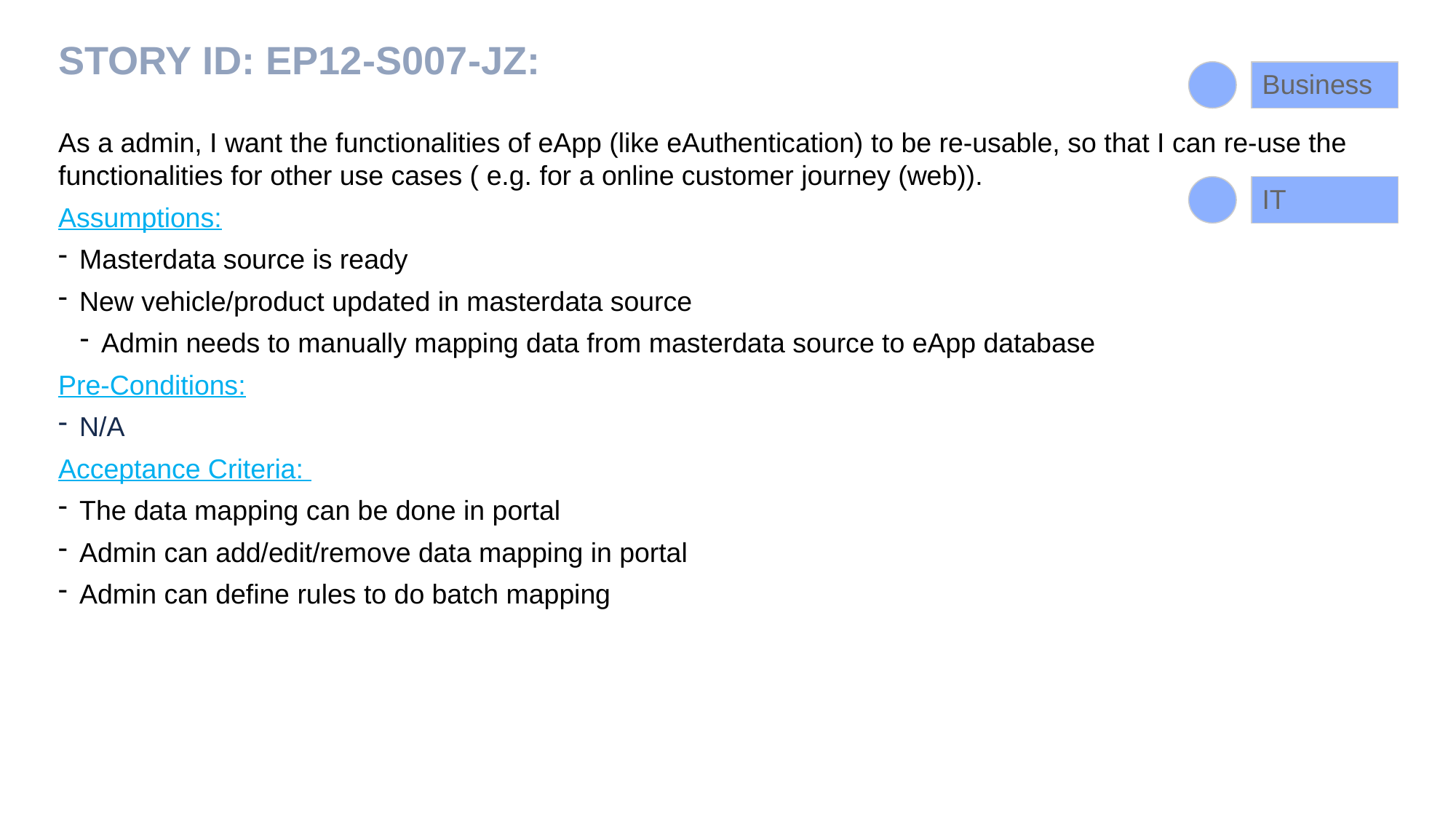

# Story ID: EP12-S007-JZ:
Business

As a admin, I want the functionalities of eApp (like eAuthentication) to be re-usable, so that I can re-use the functionalities for other use cases ( e.g. for a online customer journey (web)).
Assumptions:
Masterdata source is ready
New vehicle/product updated in masterdata source
Admin needs to manually mapping data from masterdata source to eApp database
Pre-Conditions:
N/A
Acceptance Criteria:
The data mapping can be done in portal
Admin can add/edit/remove data mapping in portal
Admin can define rules to do batch mapping

IT